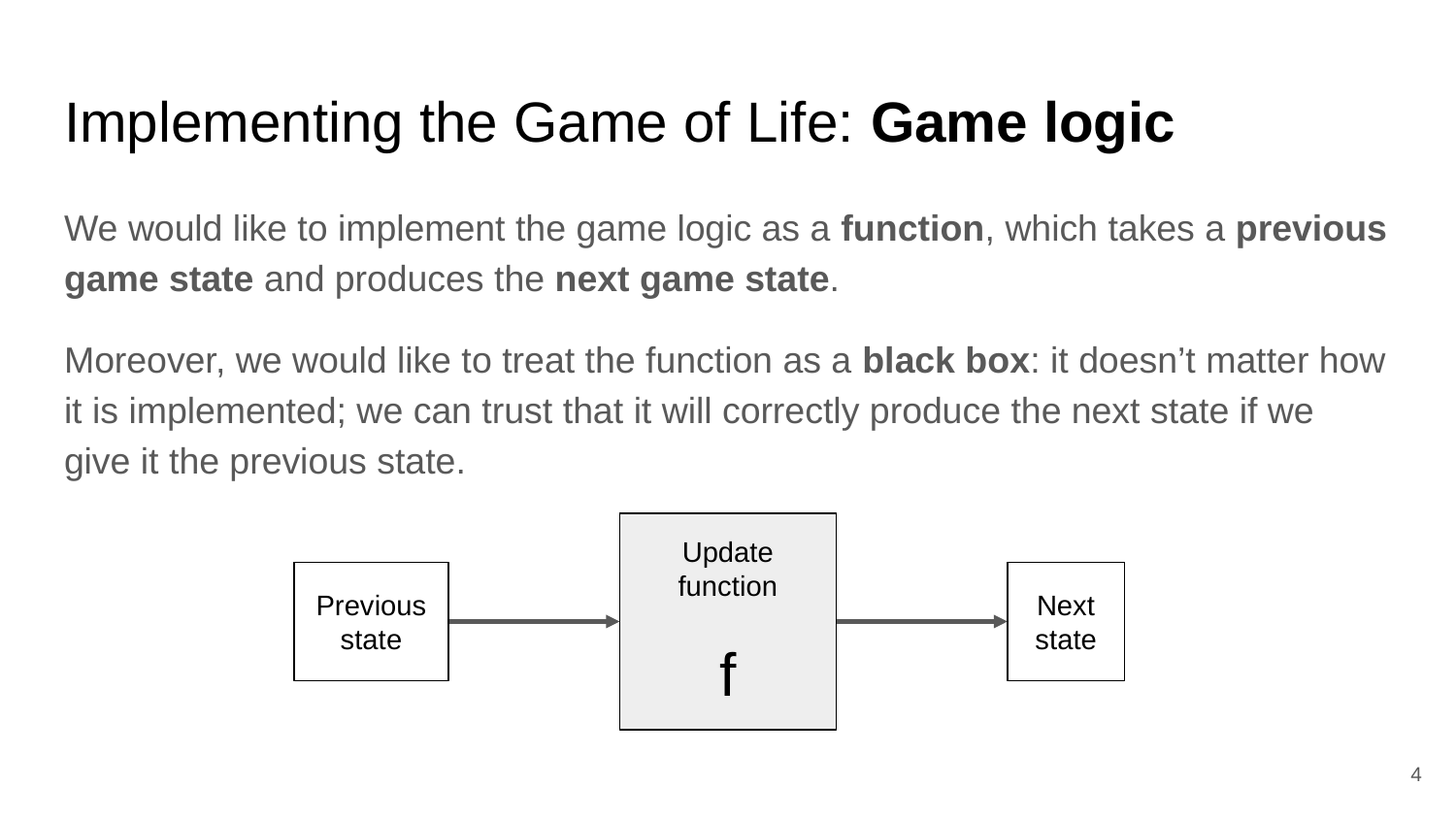

# Implementing the Game of Life: Game logic
We would like to implement the game logic as a function, which takes a previous game state and produces the next game state.
Moreover, we would like to treat the function as a black box: it doesn’t matter how it is implemented; we can trust that it will correctly produce the next state if we give it the previous state.
Update function
f
Previous state
Next state
4